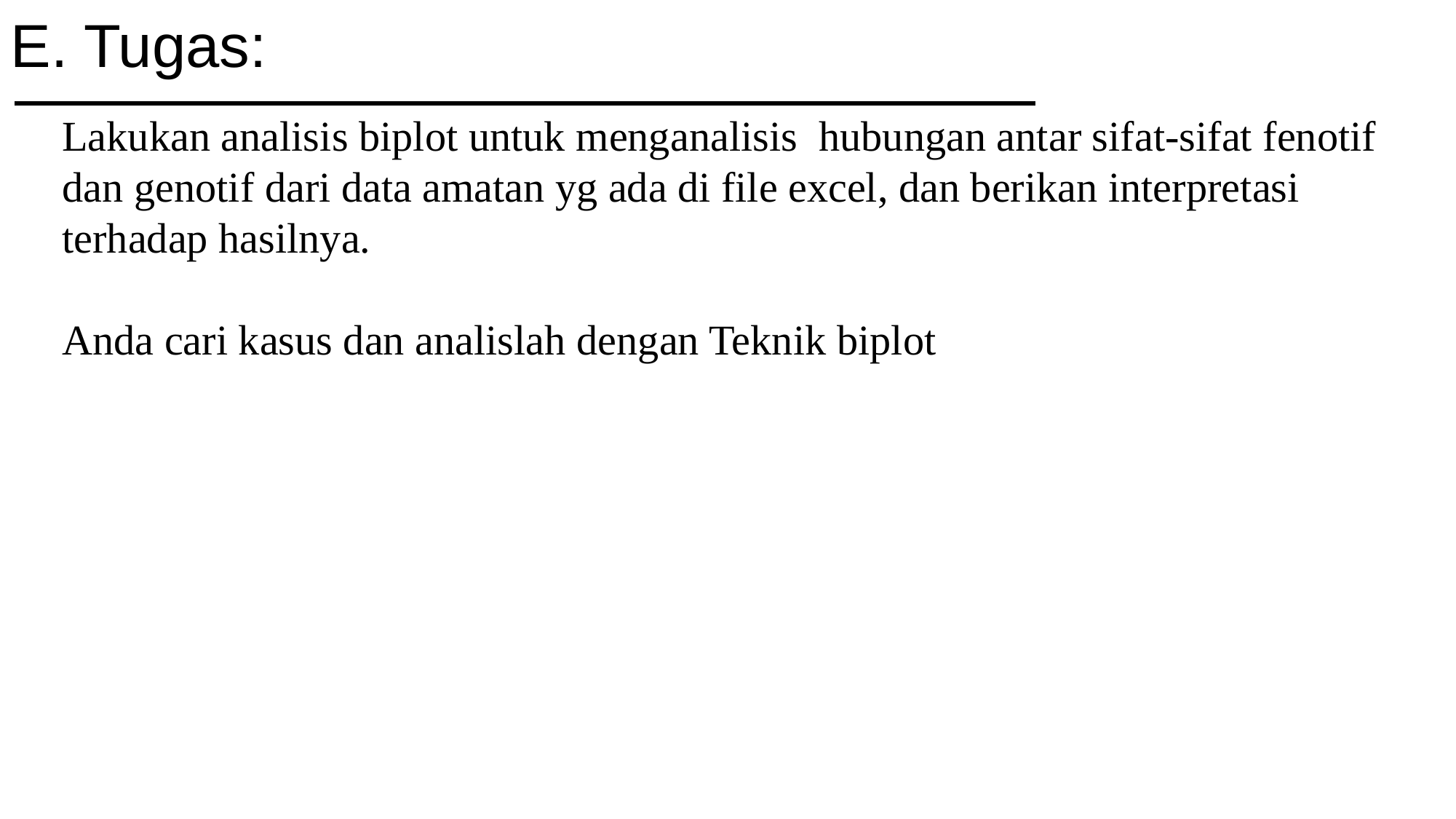

E. Tugas:
Lakukan analisis biplot untuk menganalisis  hubungan antar sifat-sifat fenotif dan genotif dari data amatan yg ada di file excel, dan berikan interpretasi terhadap hasilnya.

Anda cari kasus dan analislah dengan Teknik biplot